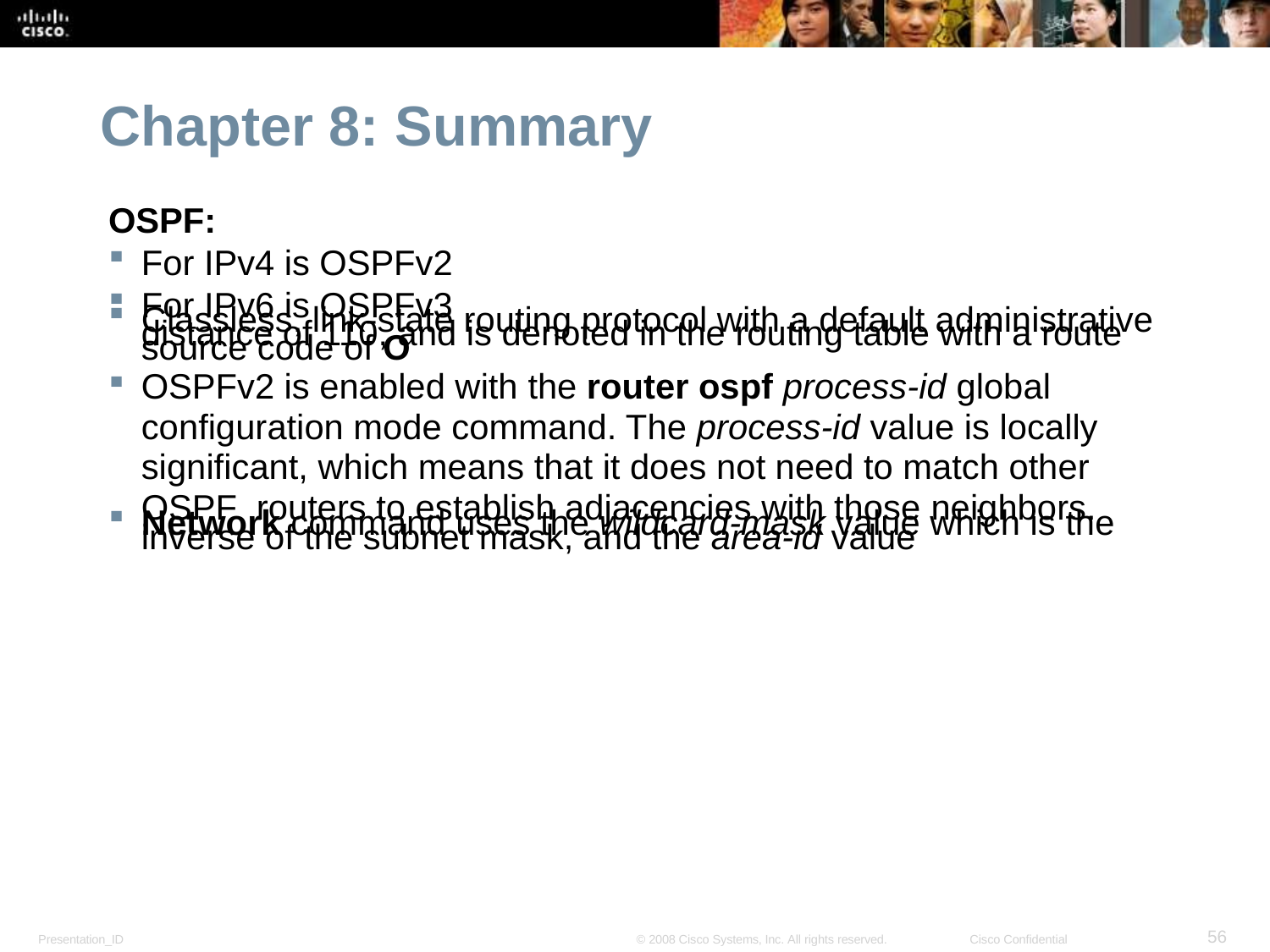

Chapter 8: Summary
OSPF:
For IPv4 is OSPFv2
For IPv6 is OSPFv3
Classless, link-state routing protocol with a default administrative  distance of 110, and is denoted in the routing table with a route  source code of O
OSPFv2 is enabled with the router ospf process-id global  configuration mode command. The process-id value is locally  significant, which means that it does not need to match other OSPF  routers to establish adjacencies with those neighbors.
Network command uses the wildcard-mask value which is the  inverse of the subnet mask, and the area-id value
56
Presentation_ID
© 2008 Cisco Systems, Inc. All rights reserved.
Cisco Confidential